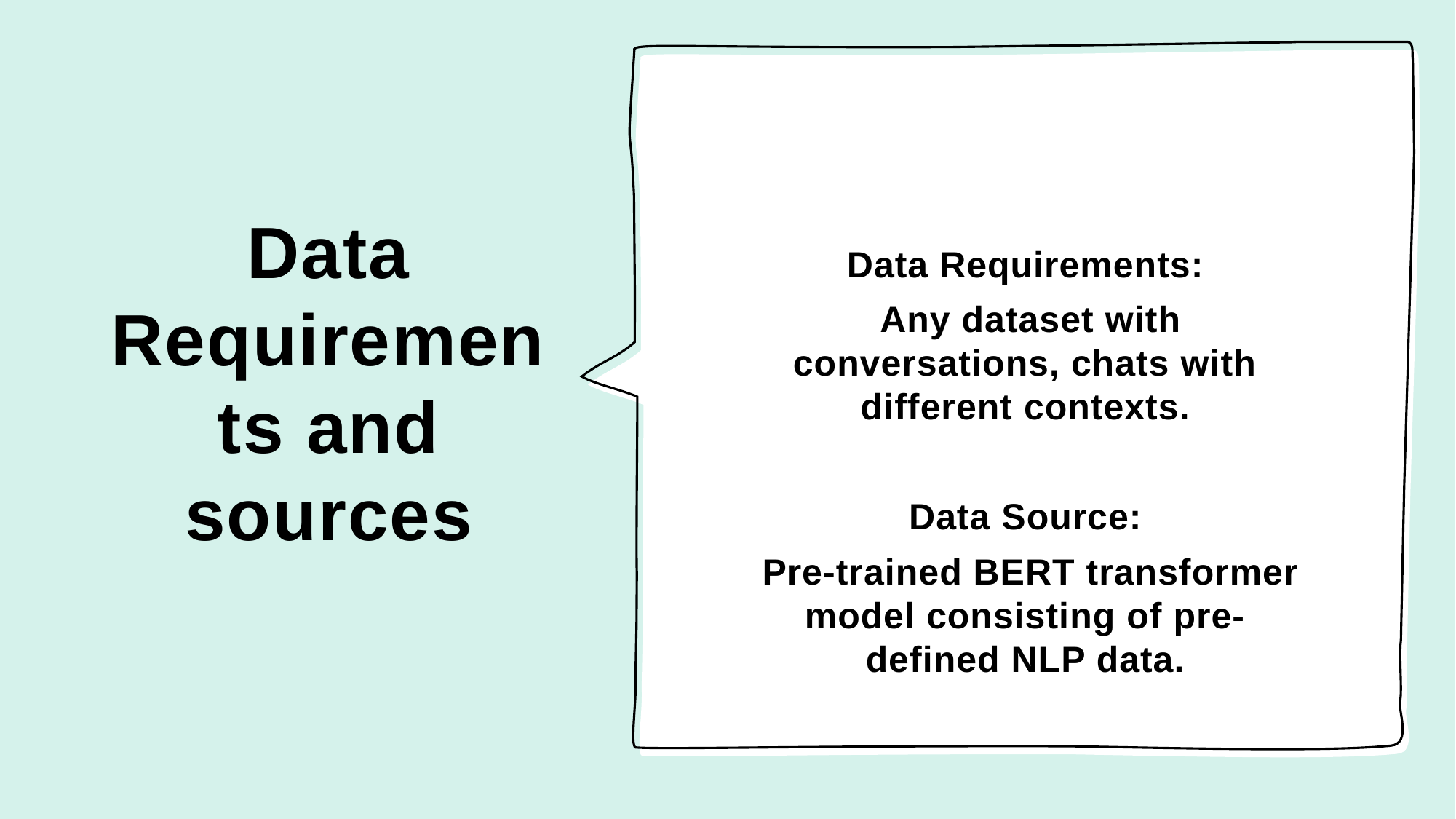

# Data Requirements and sources

Data Requirements:
 Any dataset with conversations, chats with different contexts.

Data Source:
 Pre-trained BERT transformer model consisting of pre-defined NLP data.